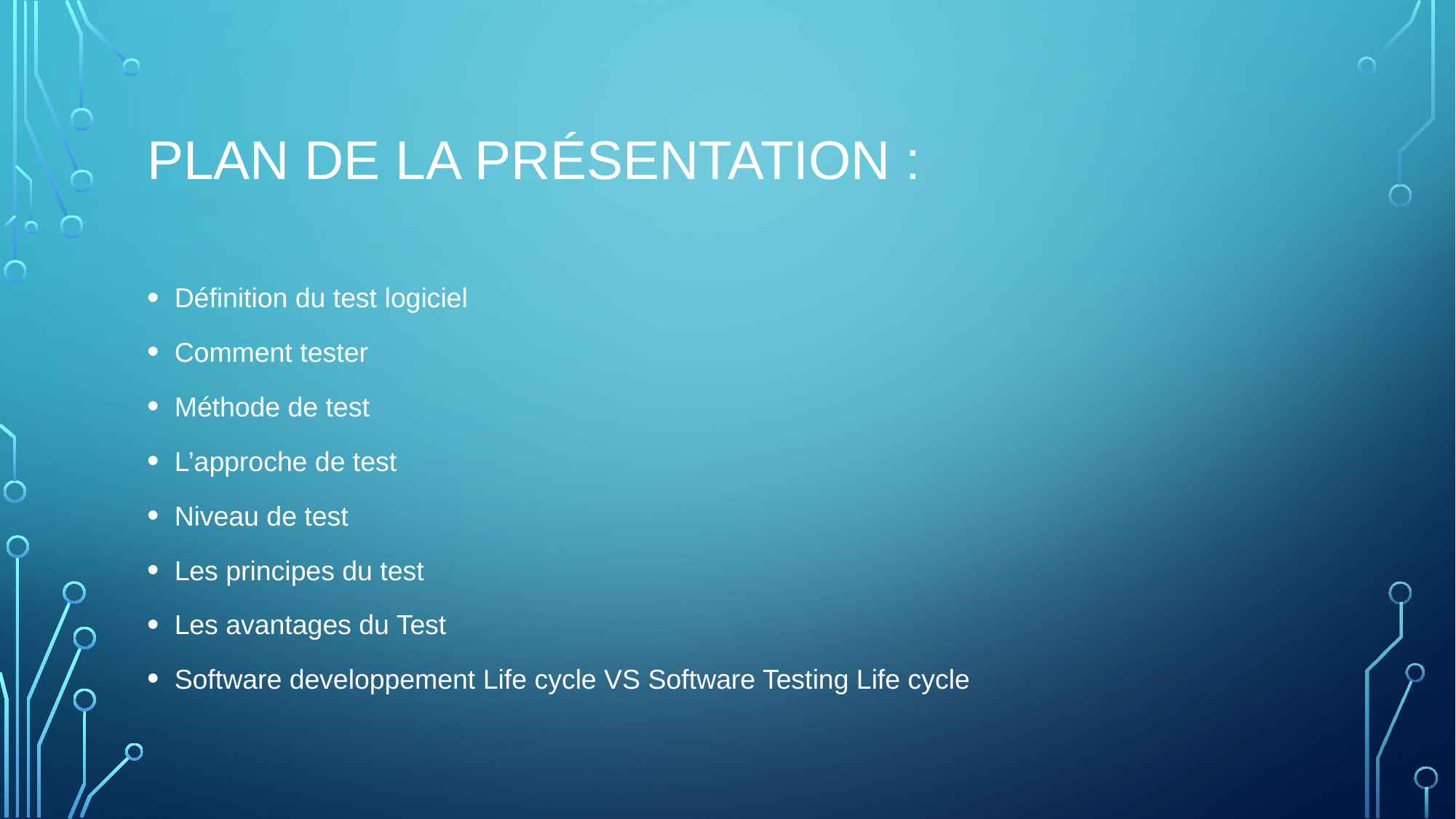

# Plan de la présentation :
Définition du test logiciel
Comment tester
Méthode de test
L’approche de test
Niveau de test
Les principes du test
Les avantages du Test
Software developpement Life cycle VS Software Testing Life cycle